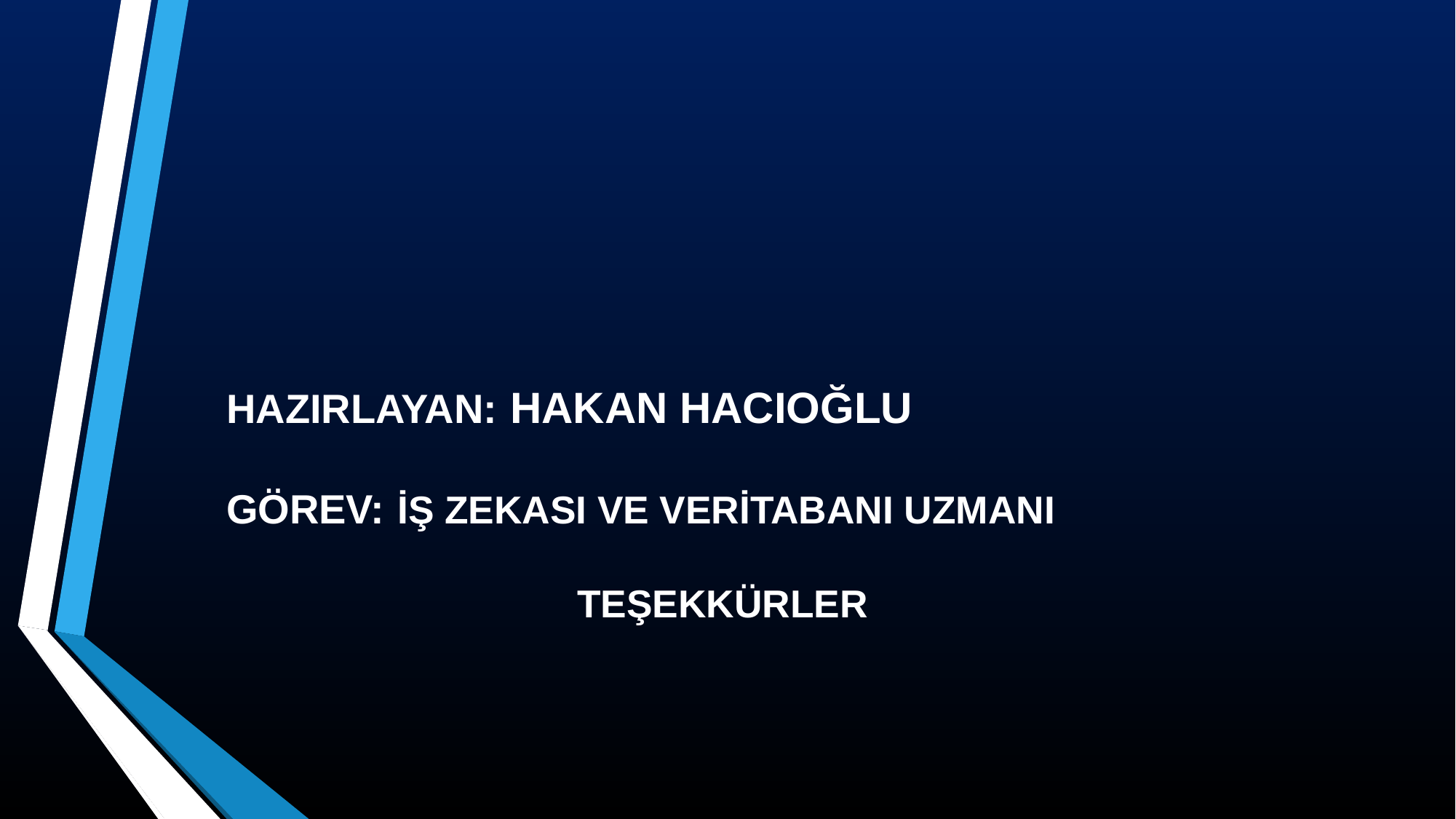

HAZIRLAYAN: HAKAN HACIOĞLU

GÖREV: İŞ ZEKASI VE VERİTABANI UZMANI

TEŞEKKÜRLER